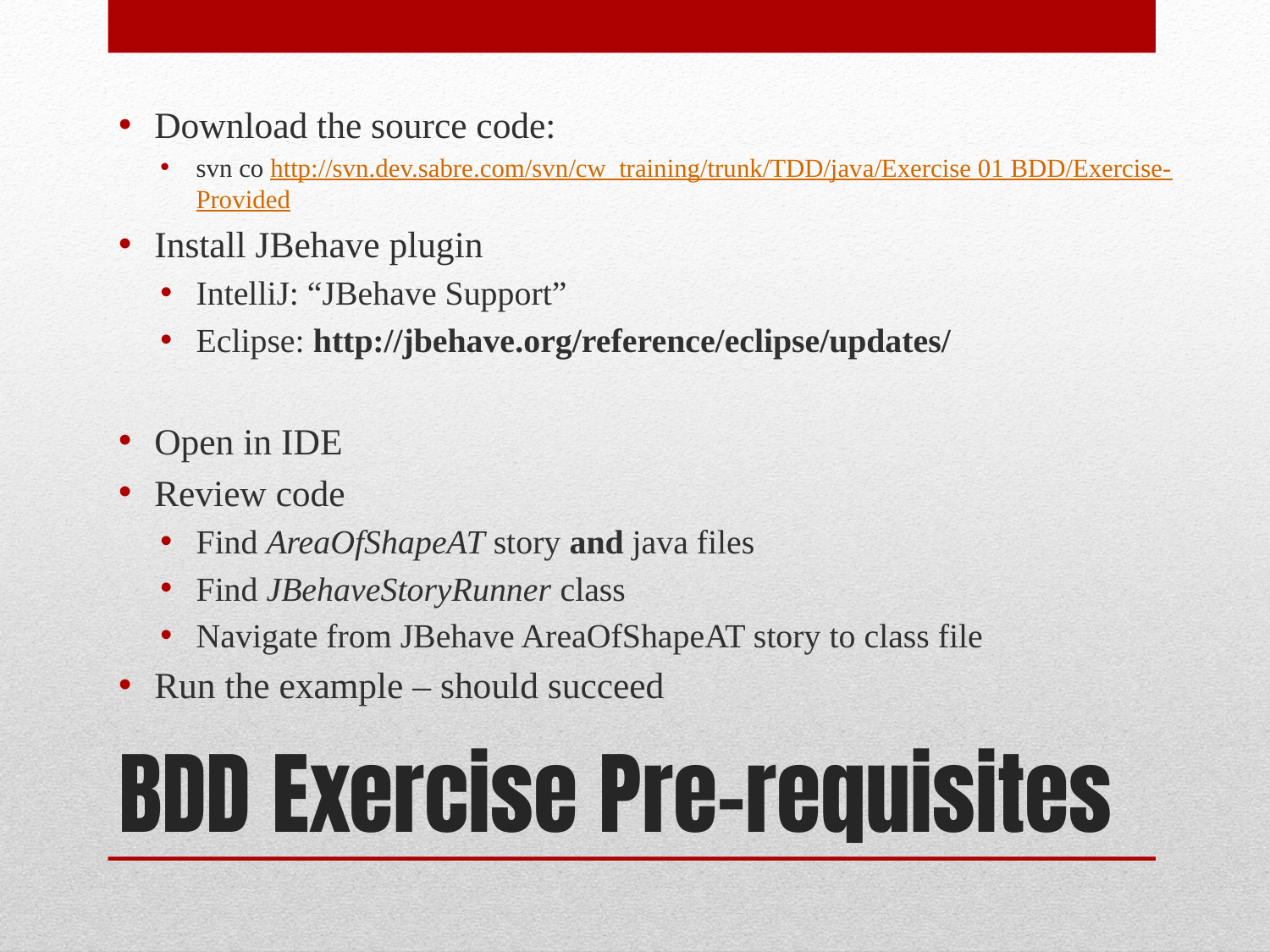

Download the source code:
svn co http://svn.dev.sabre.com/svn/cw_training/trunk/TDD/java/Exercise 01 BDD/Exercise-Provided
Install JBehave plugin
IntelliJ: “JBehave Support”
Eclipse: http://jbehave.org/reference/eclipse/updates/

Open in IDE
Review code
Find AreaOfShapeAT story and java files
Find JBehaveStoryRunner class
Navigate from JBehave AreaOfShapeAT story to class file
Run the example – should succeed

# BDD Exercise Pre-requisites